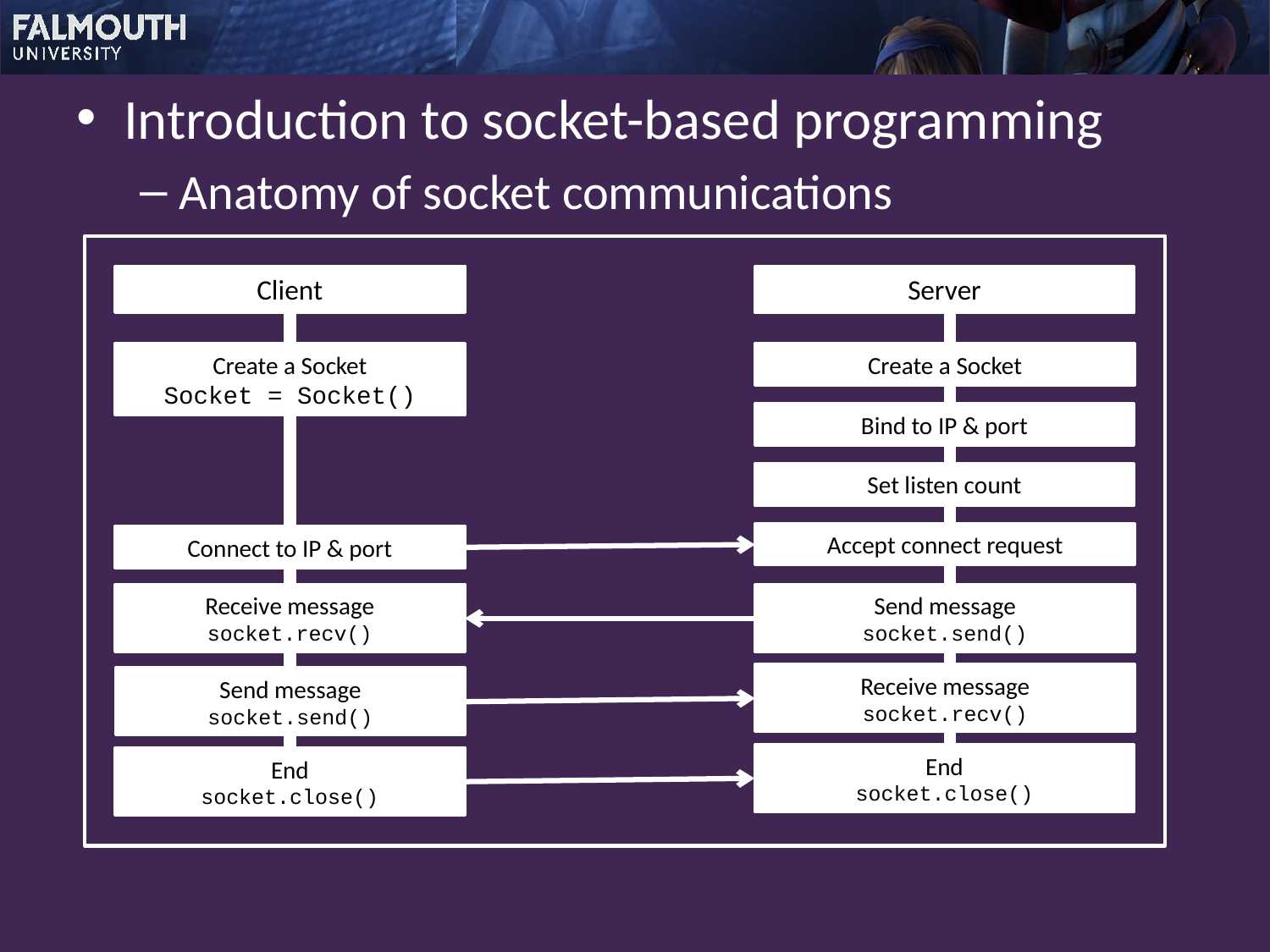

Introduction to socket-based programming
Anatomy of socket communications

Client
Server

Create a Socket
Socket = Socket()
Create a Socket
Bind to IP & port
Set listen count
Accept connect request
Connect to IP & port
Receive message
socket.recv()
Send message
socket.send()
Receive message
socket.recv()
Send message
socket.send()
End
socket.close()
End
socket.close()